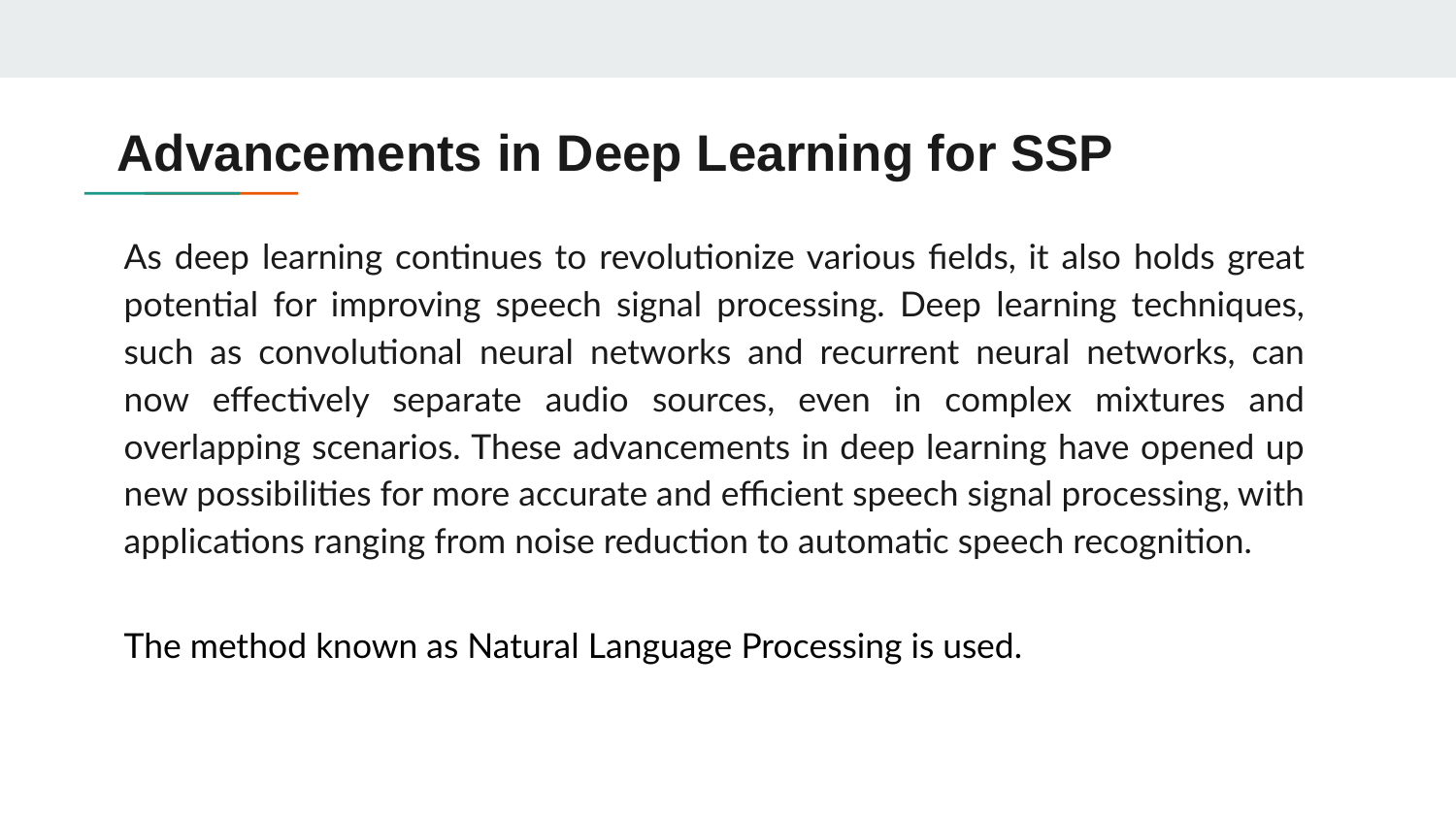

# Advancements in Deep Learning for SSP
As deep learning continues to revolutionize various fields, it also holds great potential for improving speech signal processing. Deep learning techniques, such as convolutional neural networks and recurrent neural networks, can now effectively separate audio sources, even in complex mixtures and overlapping scenarios. These advancements in deep learning have opened up new possibilities for more accurate and efficient speech signal processing, with applications ranging from noise reduction to automatic speech recognition.
The method known as Natural Language Processing is used.